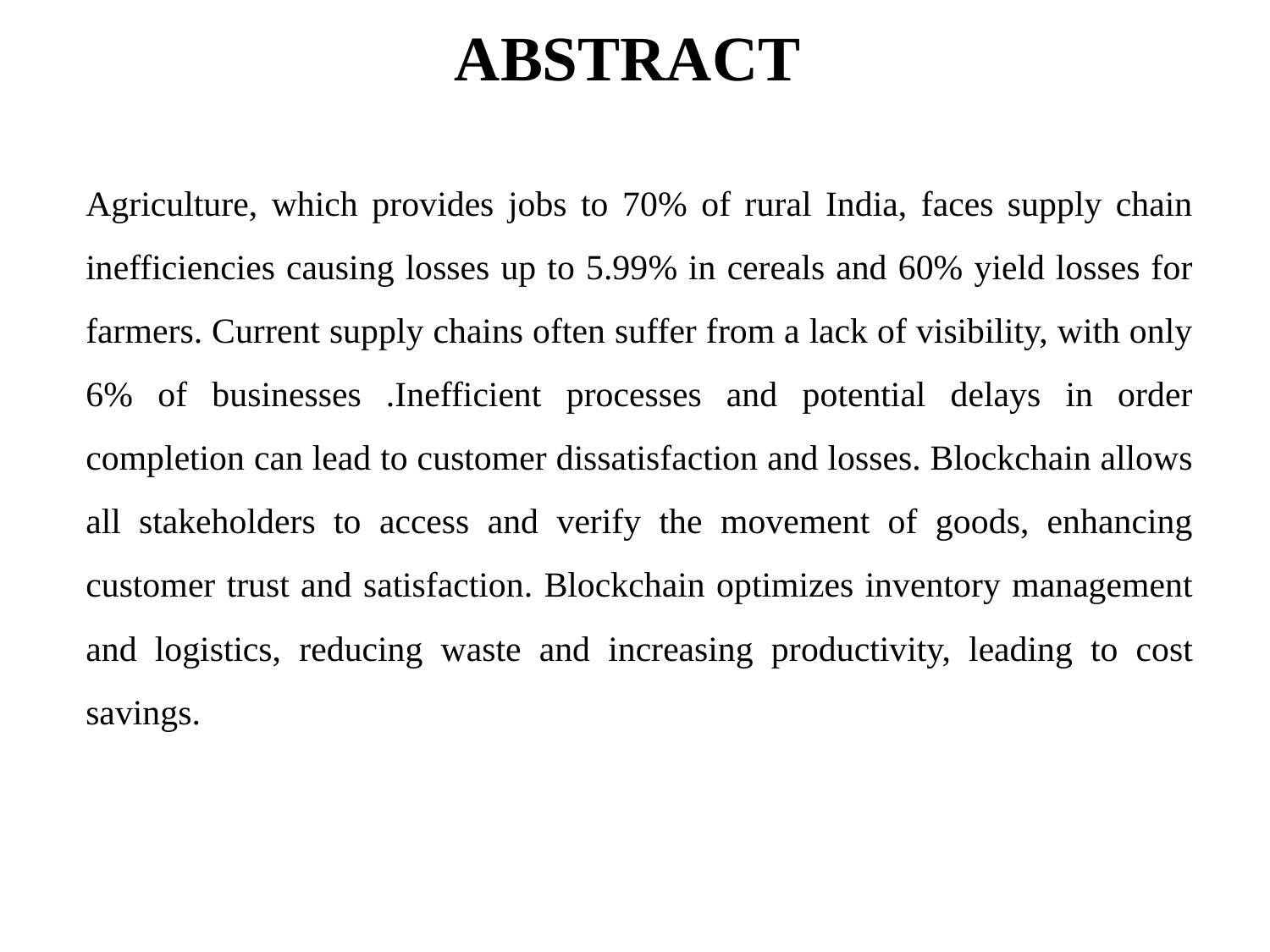

# ABSTRACT
Agriculture, which provides jobs to 70% of rural India, faces supply chain inefficiencies causing losses up to 5.99% in cereals and 60% yield losses for farmers. Current supply chains often suffer from a lack of visibility, with only 6% of businesses .Inefficient processes and potential delays in order completion can lead to customer dissatisfaction and losses. Blockchain allows all stakeholders to access and verify the movement of goods, enhancing customer trust and satisfaction. Blockchain optimizes inventory management and logistics, reducing waste and increasing productivity, leading to cost savings.